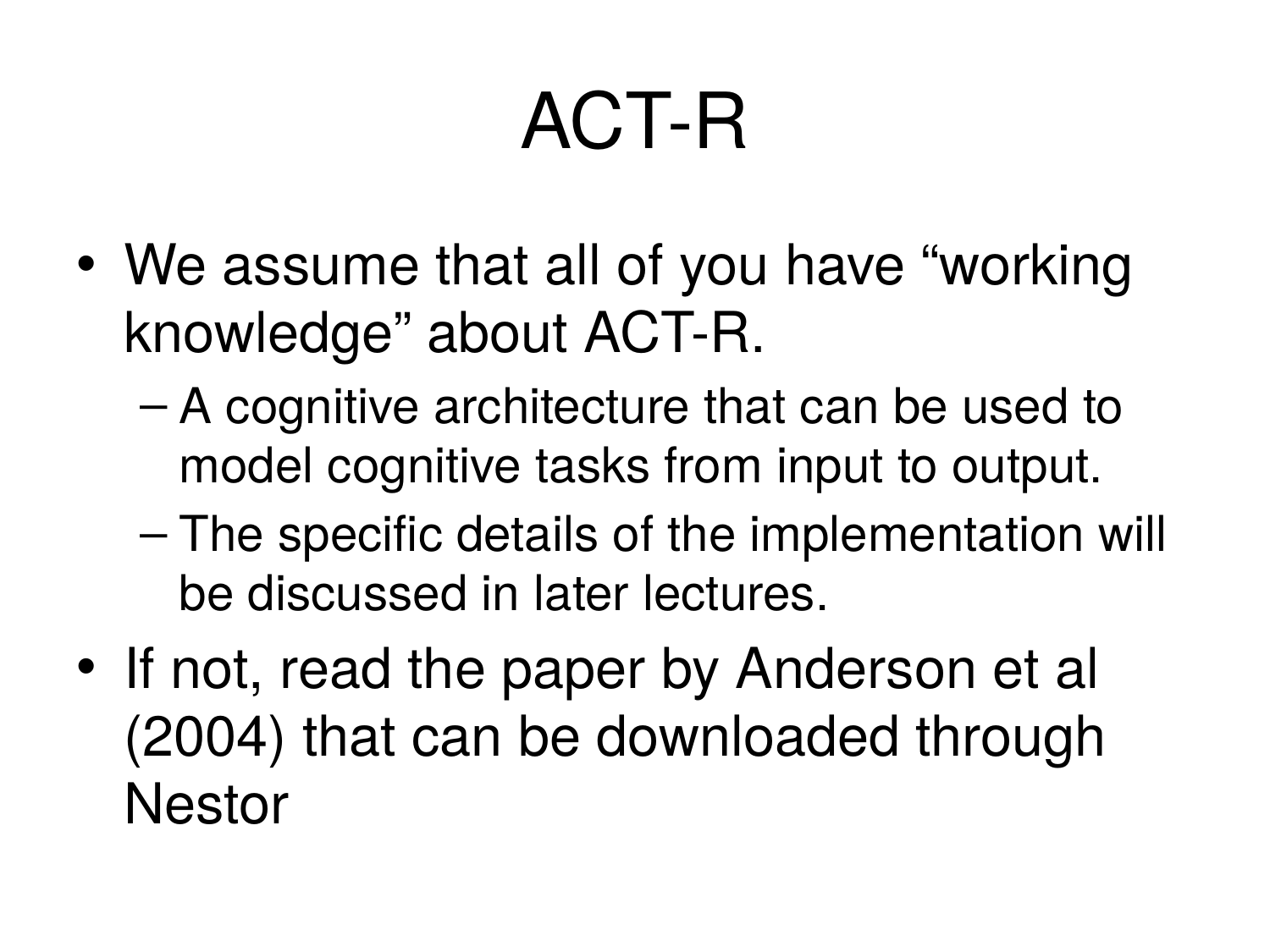

# ACT-R
We assume that all of you have “working knowledge” about ACT-R.
A cognitive architecture that can be used to model cognitive tasks from input to output.
The specific details of the implementation will be discussed in later lectures.
If not, read the paper by Anderson et al (2004) that can be downloaded through Nestor